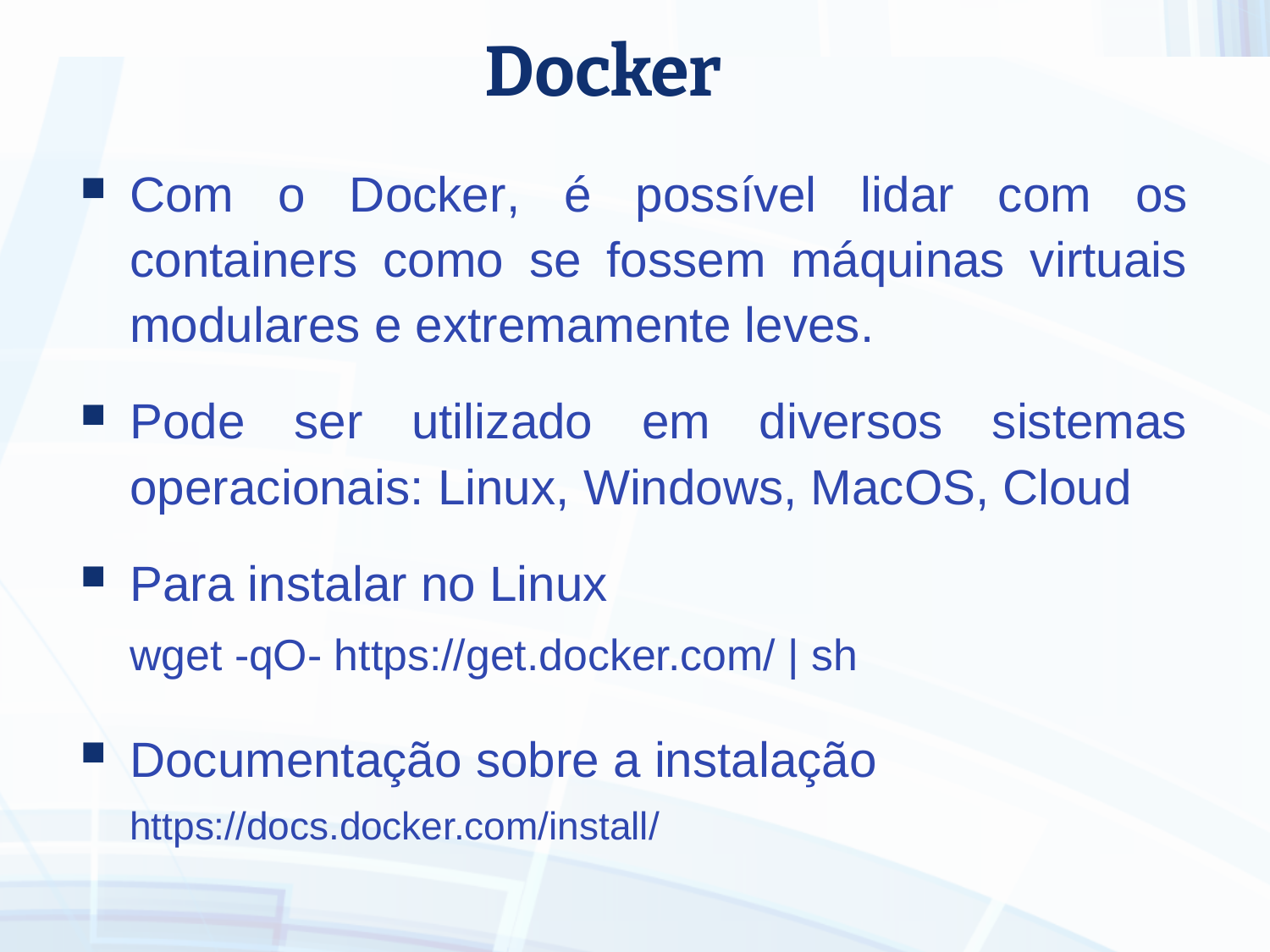

# Docker
Com o Docker, é possível lidar com os containers como se fossem máquinas virtuais modulares e extremamente leves.
Pode ser utilizado em diversos sistemas operacionais: Linux, Windows, MacOS, Cloud
Para instalar no Linux
wget -qO- https://get.docker.com/ | sh
Documentação sobre a instalação
https://docs.docker.com/install/